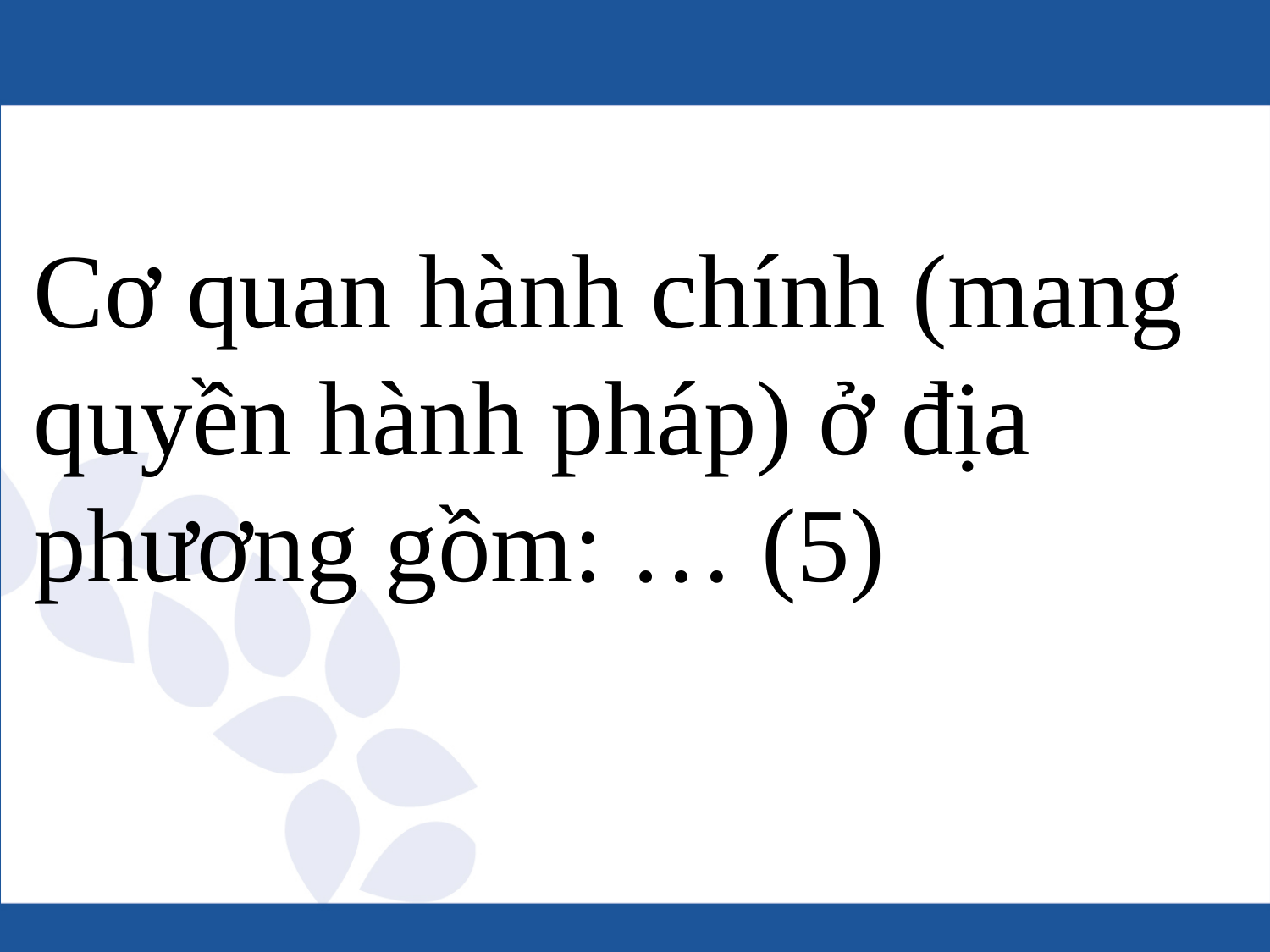

# Cơ quan hành chính (mang quyền hành pháp) ở địa phương gồm: … (5)
46